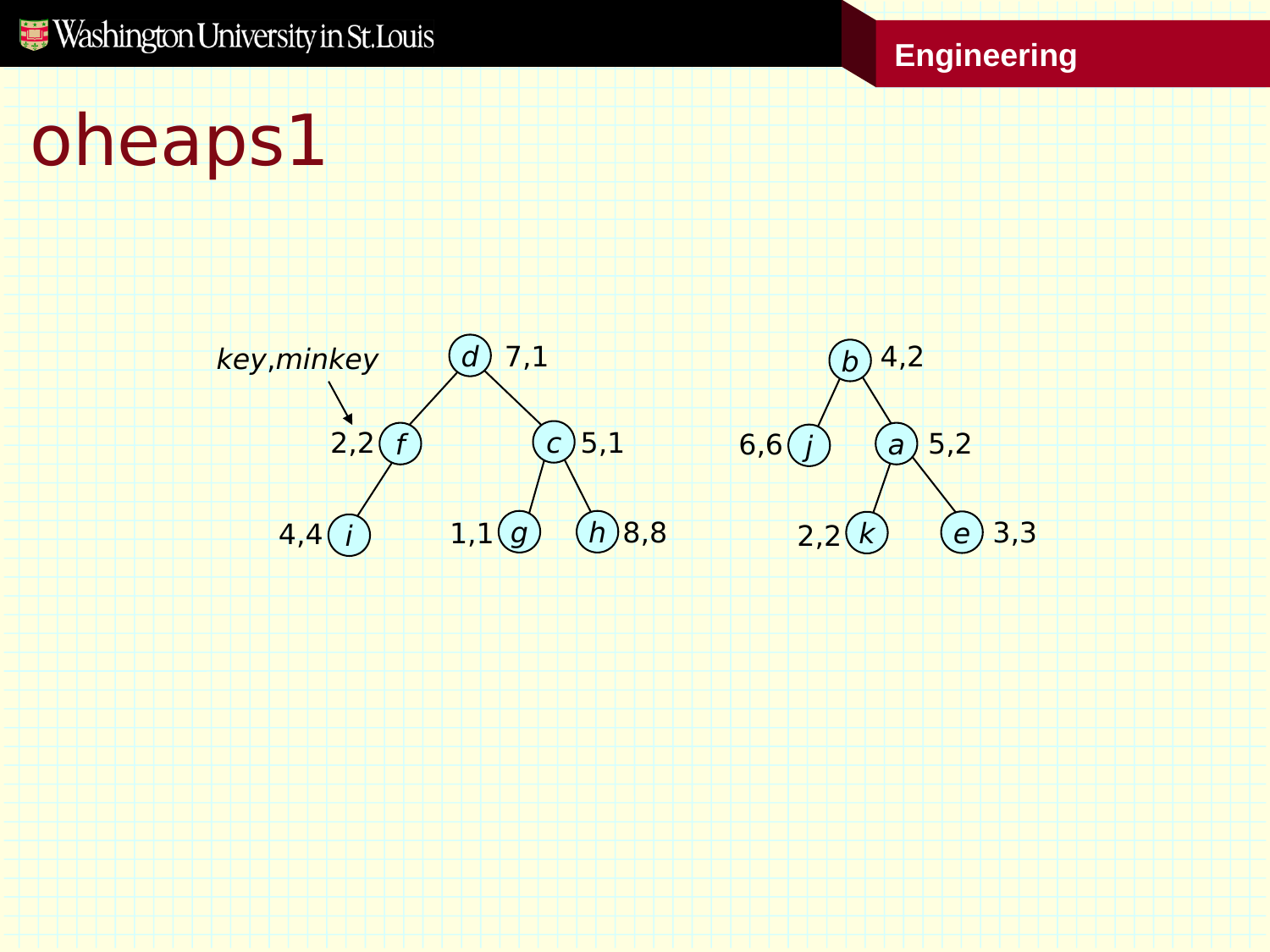

# oheaps1
d
7,1
4,2
b
key,minkey

c
a
f
j
2,2
5,1
5,2
6,6

g
h
e
k
i
8,8
3,3
1,1
4,4
2,2